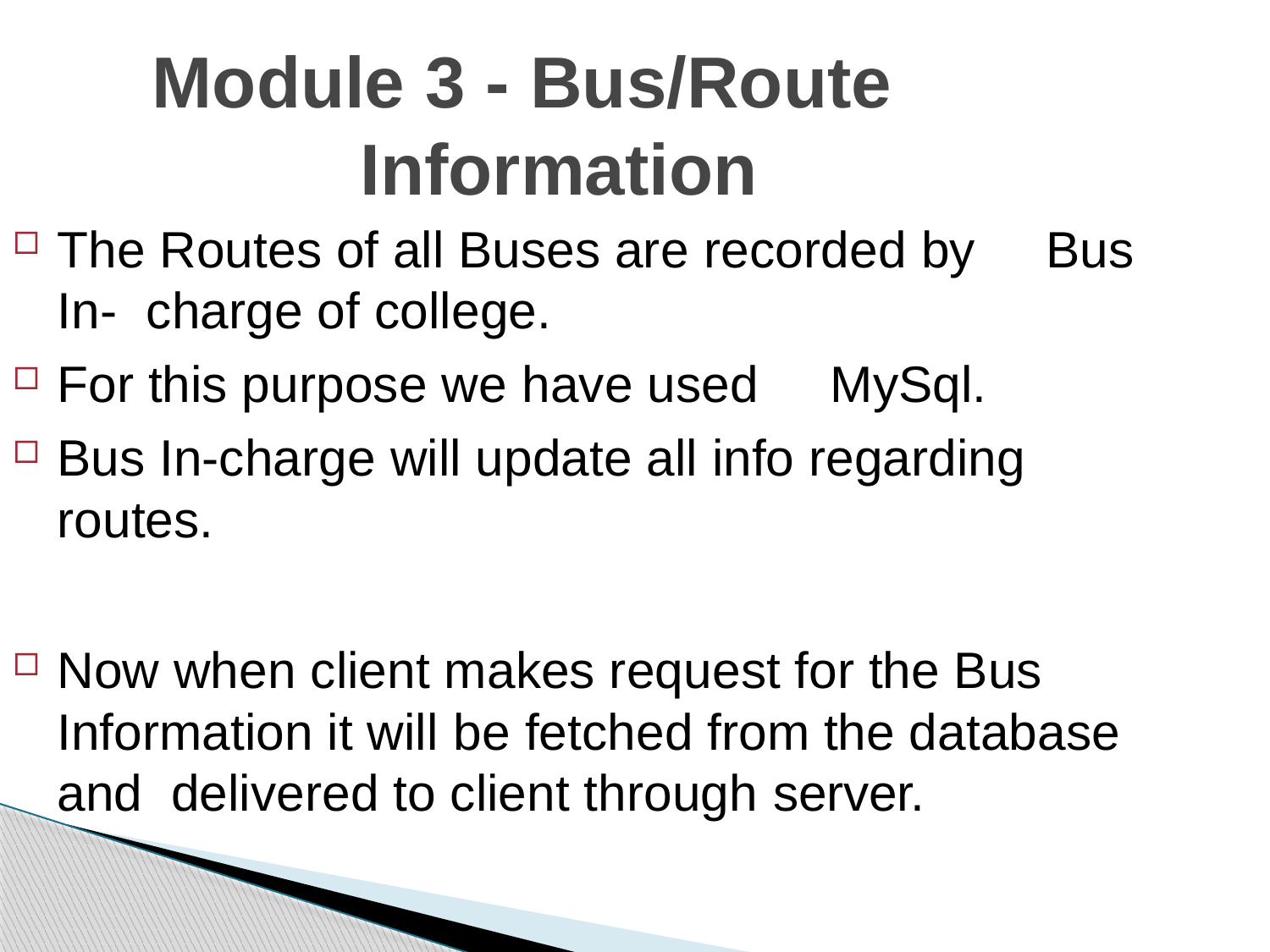

# Module 3 - Bus/Route  Information

The Routes of all Buses are recorded by	Bus In-  charge of college.
For this purpose we have used	MySql.
Bus In-charge will update all info regarding routes.

Now when client makes request for the Bus  Information it will be fetched from the database and  delivered to client through server.